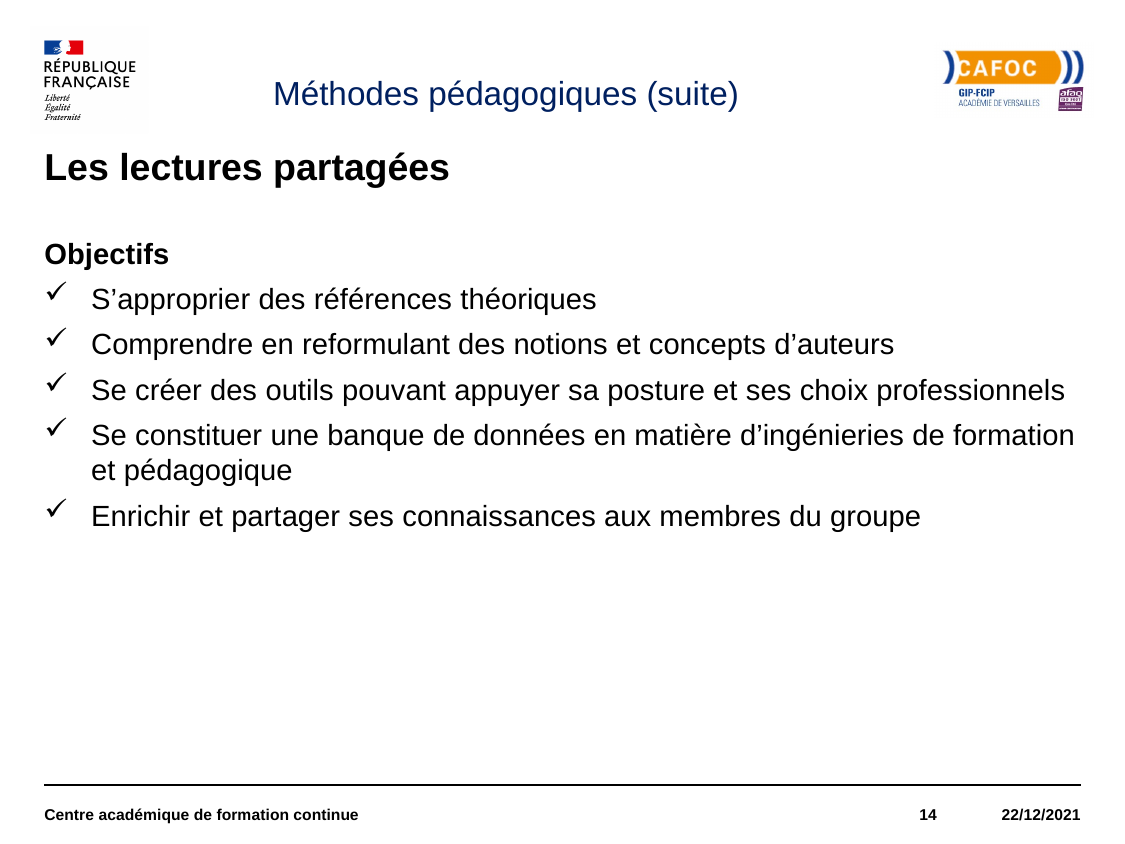

Méthodes pédagogiques (suite)
# Les lectures partagées
Objectifs
S’approprier des références théoriques
Comprendre en reformulant des notions et concepts d’auteurs
Se créer des outils pouvant appuyer sa posture et ses choix professionnels
Se constituer une banque de données en matière d’ingénieries de formation et pédagogique
Enrichir et partager ses connaissances aux membres du groupe

Centre académique de formation continue
14
22/12/2021